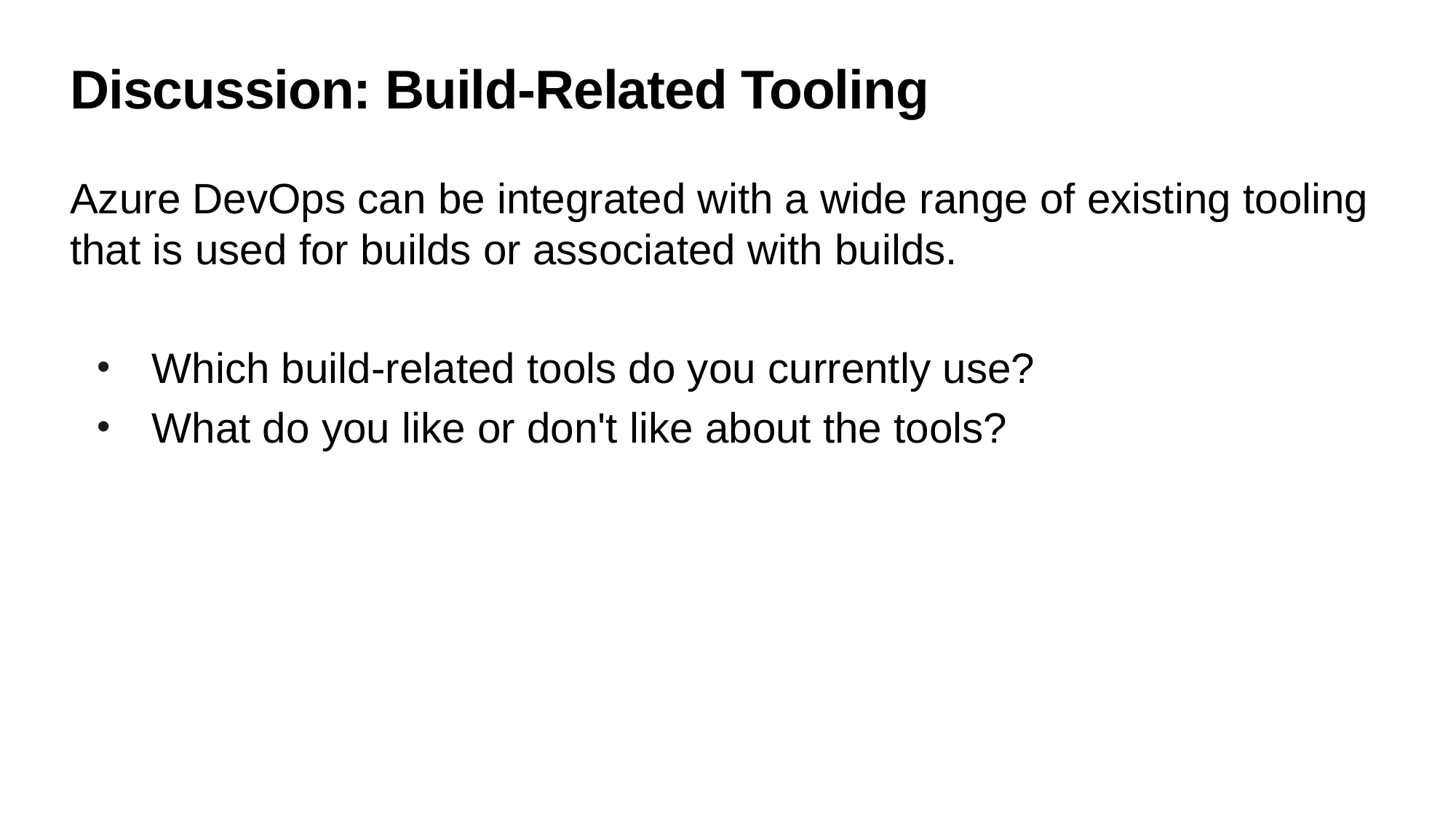

# Discussion: Build-Related Tooling
Azure DevOps can be integrated with a wide range of existing tooling that is used for builds or associated with builds.

Which build-related tools do you currently use?
What do you like or don't like about the tools?